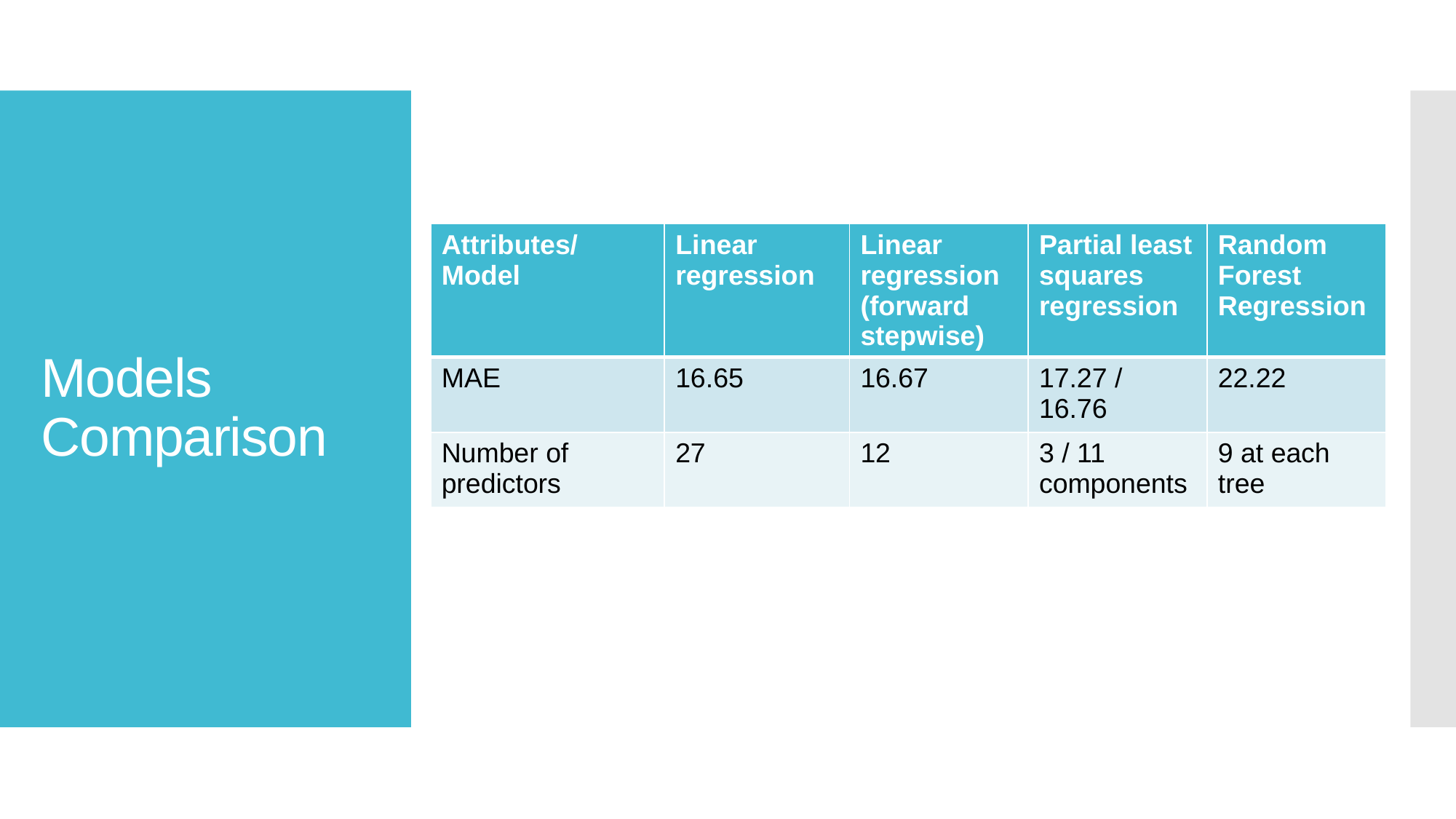

# Models Comparison
| Attributes/Model | Linear regression | Linear regression (forward stepwise) | Partial least squares regression | Random Forest Regression |
| --- | --- | --- | --- | --- |
| MAE | 16.65 | 16.67 | 17.27 / 16.76 | 22.22 |
| Number of predictors | 27 | 12 | 3 / 11 components | 9 at each tree |